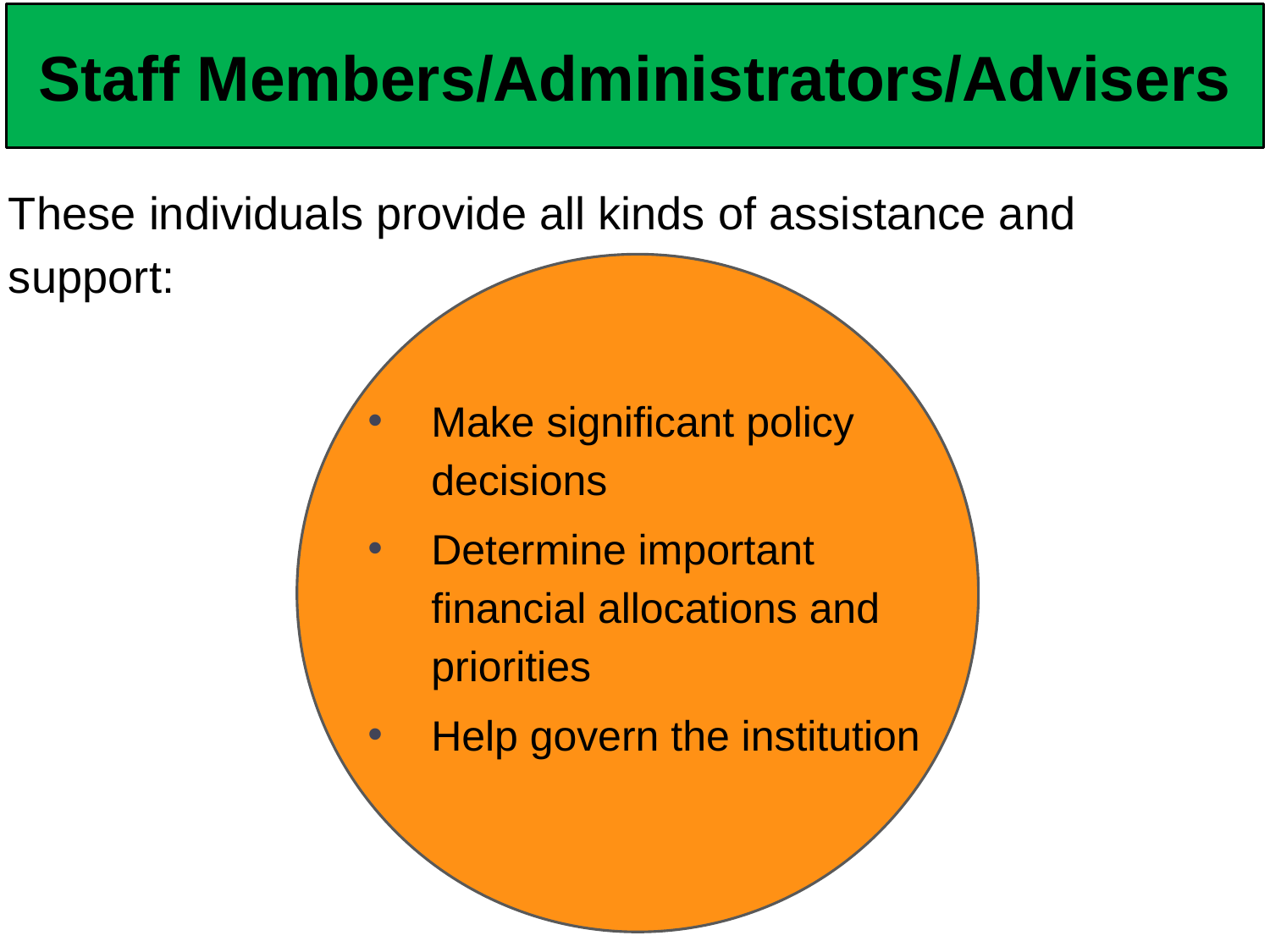

# Staff Members/Administrators/Advisers
These individuals provide all kinds of assistance and support:

Make significant policy decisions
Determine important financial allocations and priorities
Help govern the institution